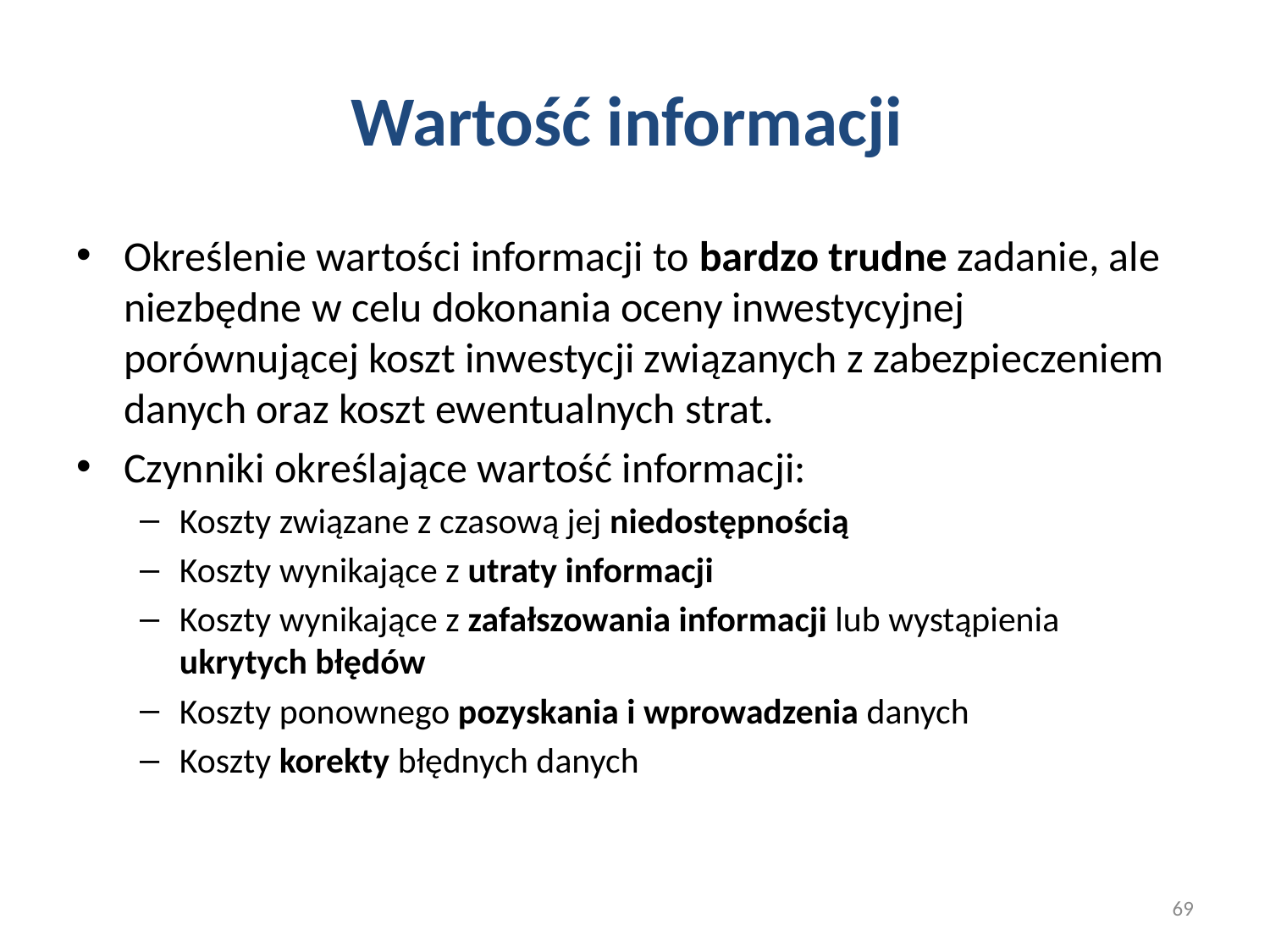

# Wartość informacji
Określenie wartości informacji to bardzo trudne zadanie, ale niezbędne w celu dokonania oceny inwestycyjnej porównującej koszt inwestycji związanych z zabezpieczeniem danych oraz koszt ewentualnych strat.
Czynniki określające wartość informacji:
Koszty związane z czasową jej niedostępnością
Koszty wynikające z utraty informacji
Koszty wynikające z zafałszowania informacji lub wystąpienia ukrytych błędów
Koszty ponownego pozyskania i wprowadzenia danych
Koszty korekty błędnych danych
69